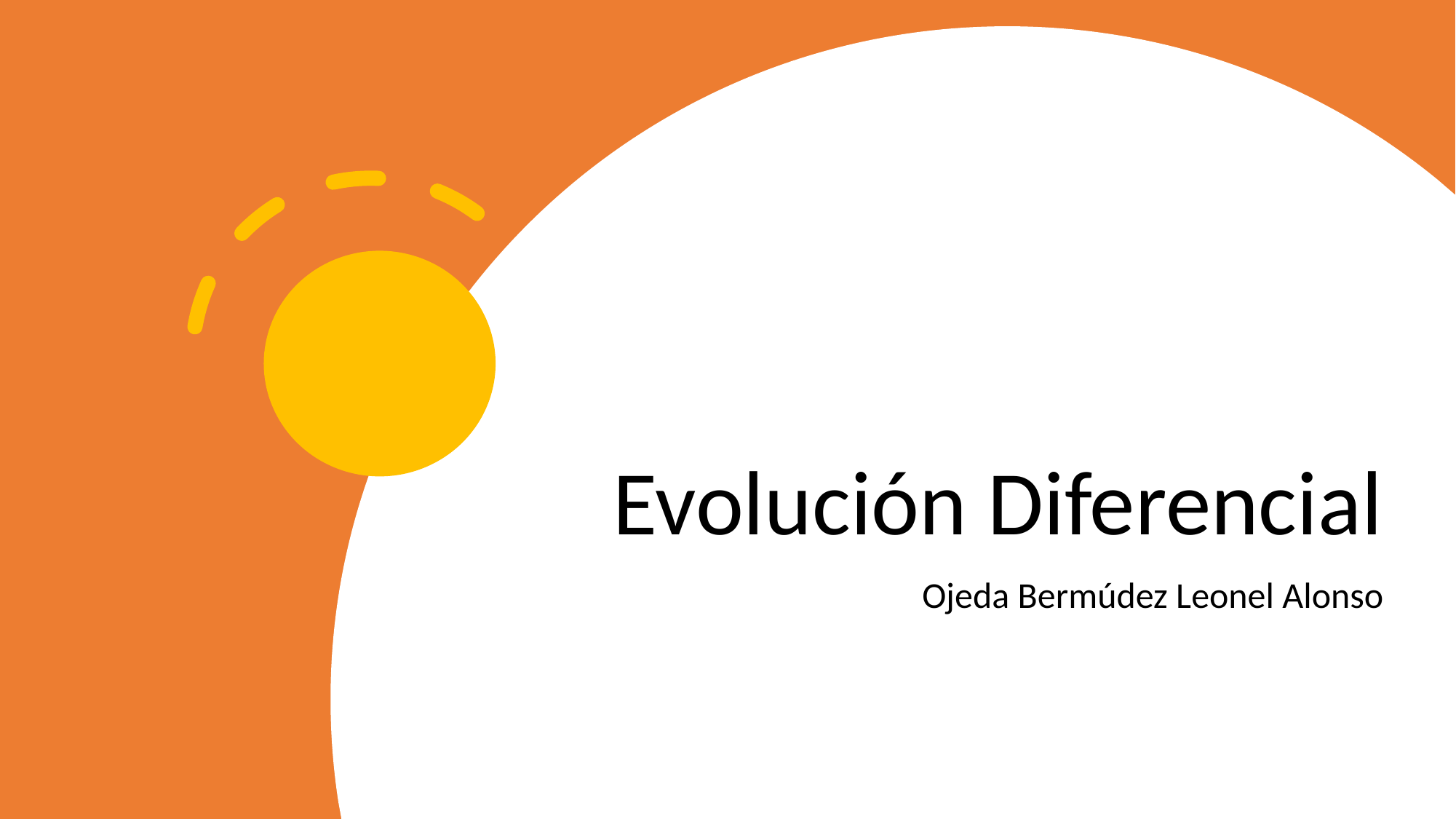

# Evolución Diferencial

Ojeda Bermúdez Leonel Alonso